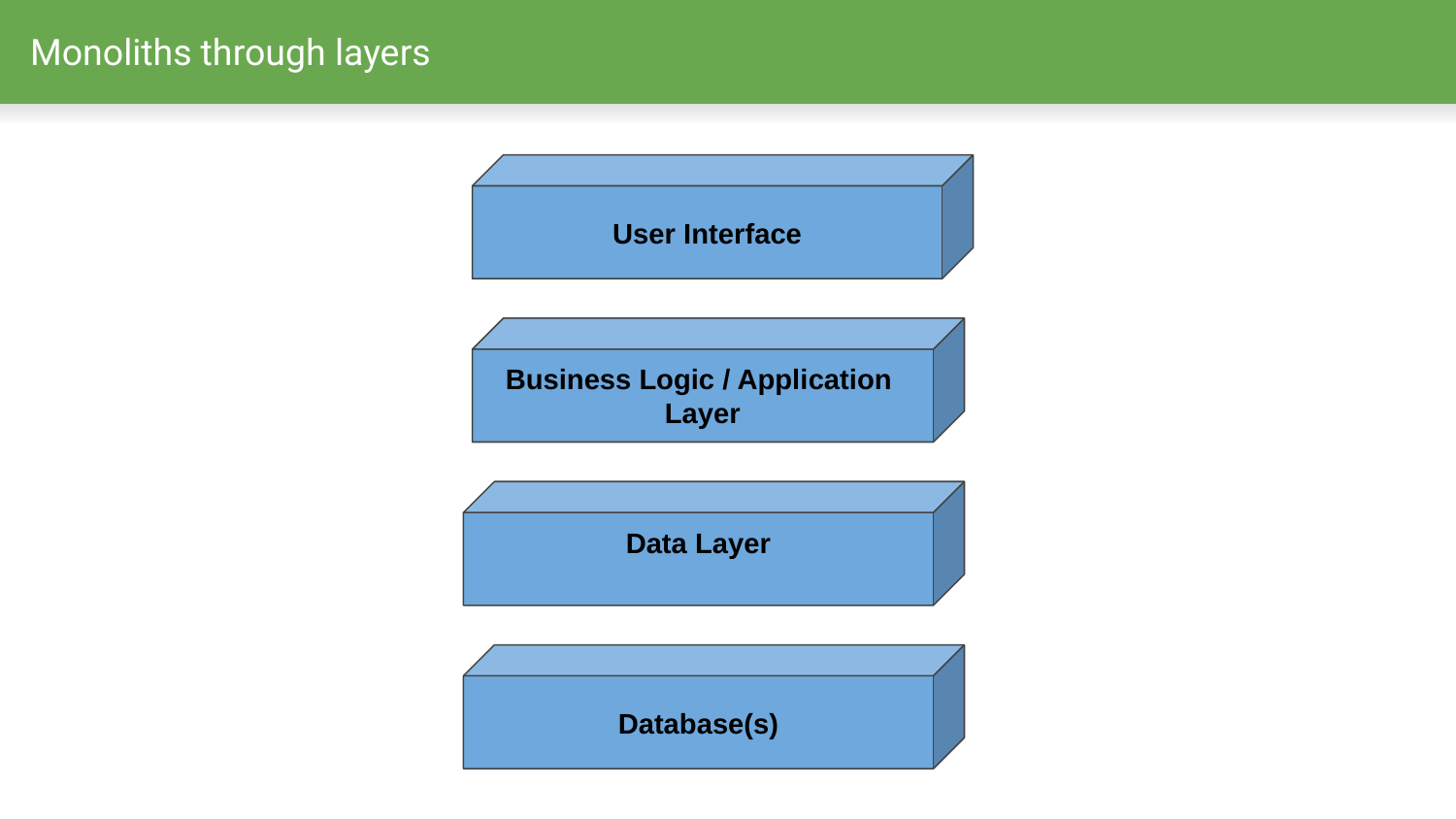

# Monoliths through layers
User Interface
Business Logic / Application  Layer
Data Layer

Database(s)